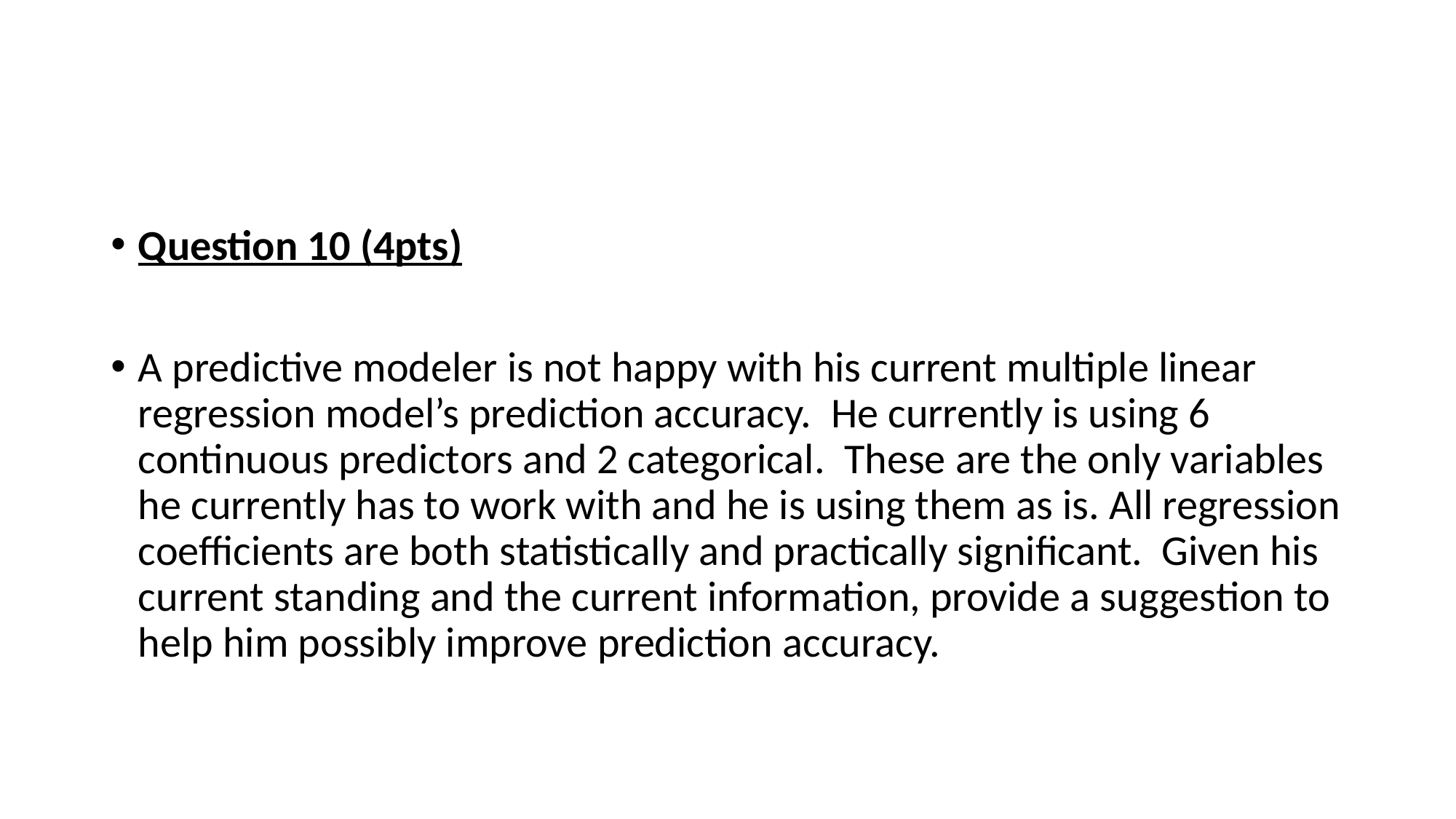

#
Question 10 (4pts)

A predictive modeler is not happy with his current multiple linear regression model’s prediction accuracy.  He currently is using 6 continuous predictors and 2 categorical.  These are the only variables he currently has to work with and he is using them as is. All regression coefficients are both statistically and practically significant.  Given his current standing and the current information, provide a suggestion to help him possibly improve prediction accuracy.